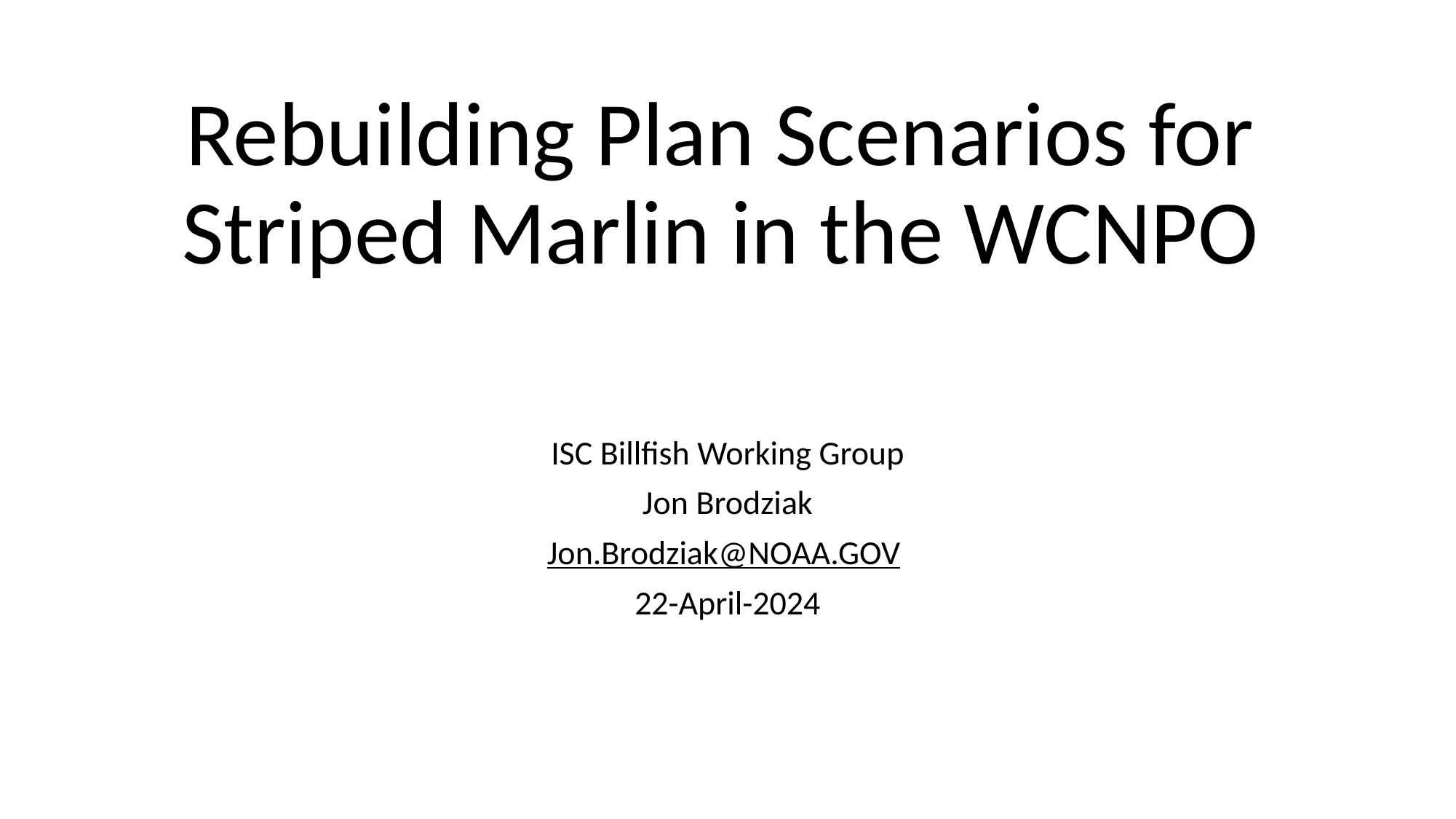

# Rebuilding Plan Scenarios for Striped Marlin in the WCNPO
ISC Billfish Working Group
Jon Brodziak
Jon.Brodziak@NOAA.GOV
22-April-2024